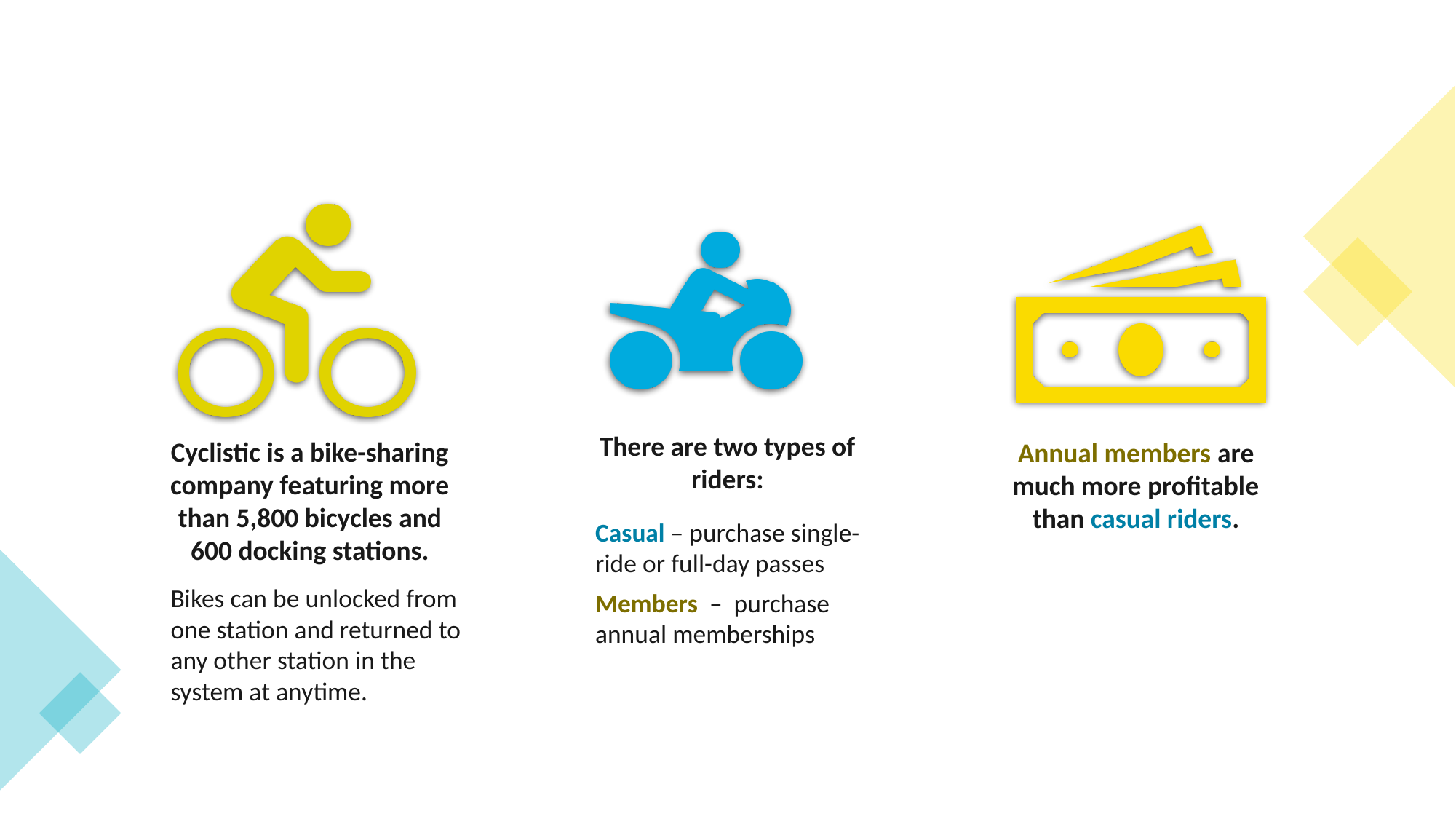

Cyclistic is a bike-sharing company featuring more than 5,800 bicycles and 600 docking stations.
Bikes can be unlocked from one station and returned to any other station in the system at anytime.
There are two types of riders:
Casual – purchase single-ride or full-day passes
Members  –  purchase annual memberships
Annual members are much more profitable than casual riders.